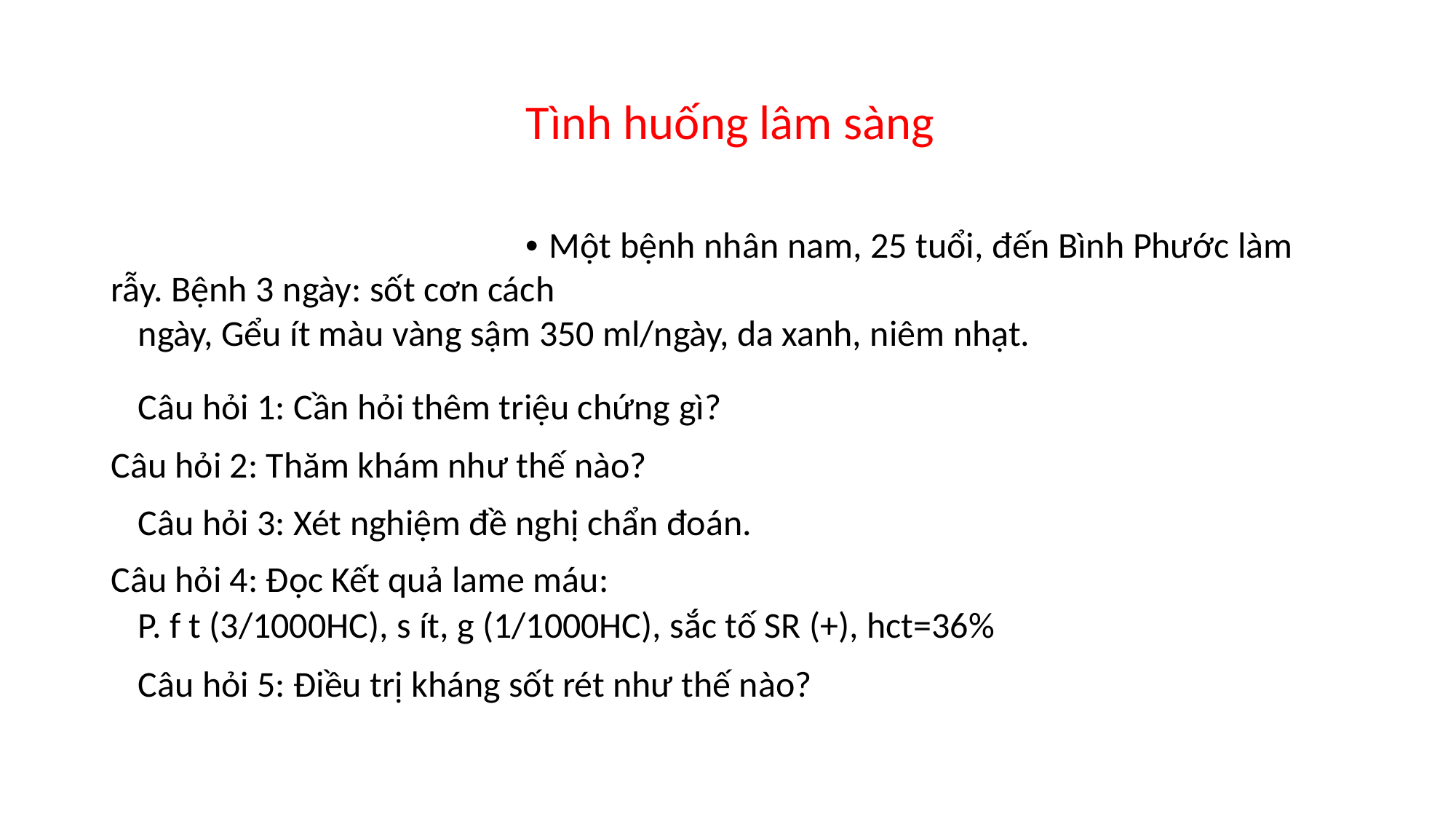

Tình huống lâm sàng

• Một bệnh nhân nam, 25 tuổi, đến Bình Phước làm rẫy. Bệnh 3 ngày: sốt cơn cách
ngày, Gểu ít màu vàng sậm 350 ml/ngày, da xanh, niêm nhạt.

Câu hỏi 1: Cần hỏi thêm triệu chứng gì?
Câu hỏi 2: Thăm khám như thế nào?
Câu hỏi 3: Xét nghiệm đề nghị chẩn đoán.
Câu hỏi 4: Đọc Kết quả lame máu:
P. f t (3/1000HC), s ít, g (1/1000HC), sắc tố SR (+), hct=36%

Câu hỏi 5: Điều trị kháng sốt rét như thế nào?